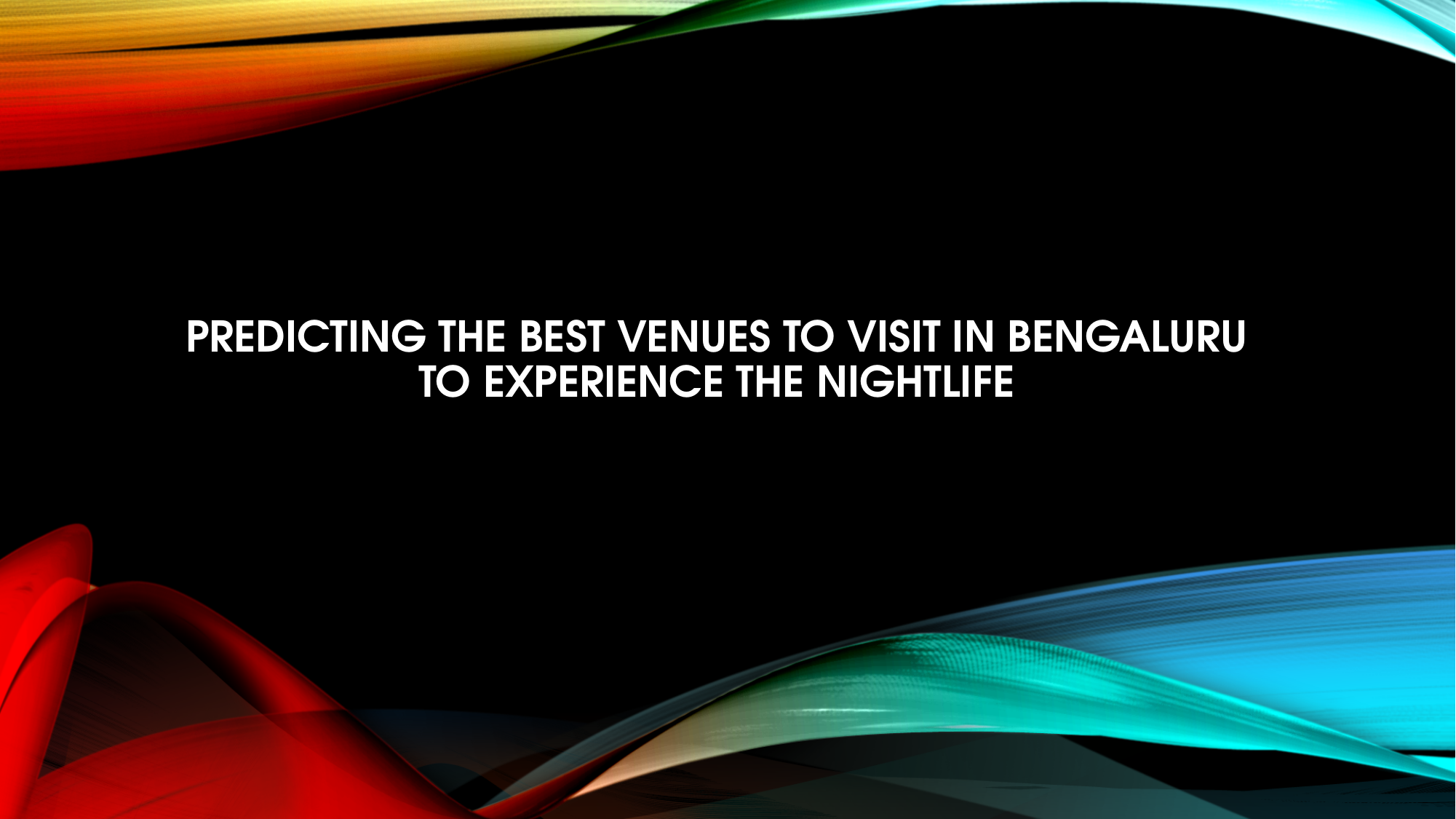

# Predicting the best venues to visit in Bengaluru to experience the Nightlife